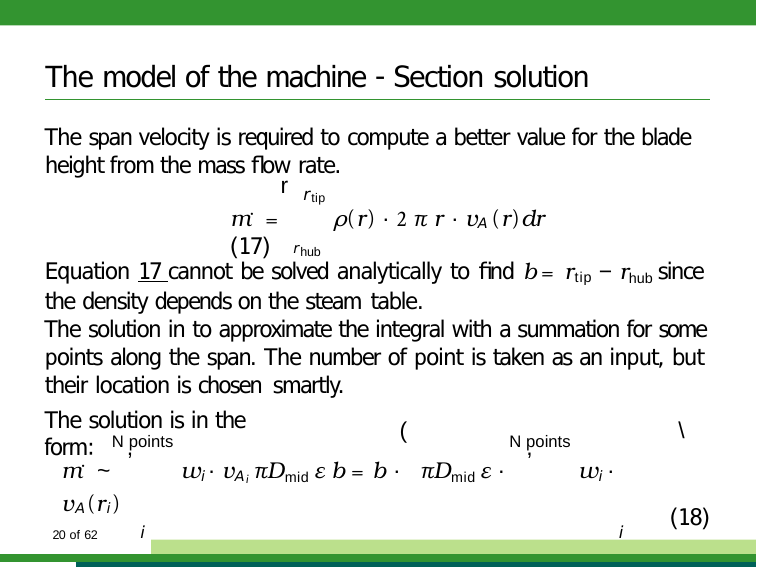

# The model of the machine - Section solution

The span velocity is required to compute a better value for the blade  height from the mass flow rate.
r
r
tip
m˙  =	ρ(r) · 2 π r · vA(r)dr	(17)
rhub
Equation 17 cannot be solved analytically to find b = rtip − rhub since  the density depends on the steam table.
The solution in to approximate the integral with a summation for some  points along the span. The number of point is taken as an input, but  their location is chosen smartly.
The solution is in the form:
(	\
N points
N points
,	,
m˙ ~	wi · vAi πDmid ε b  = b ·	πDmid ε ·	wi · vA(ri)
i	i
(18)
20 of 62